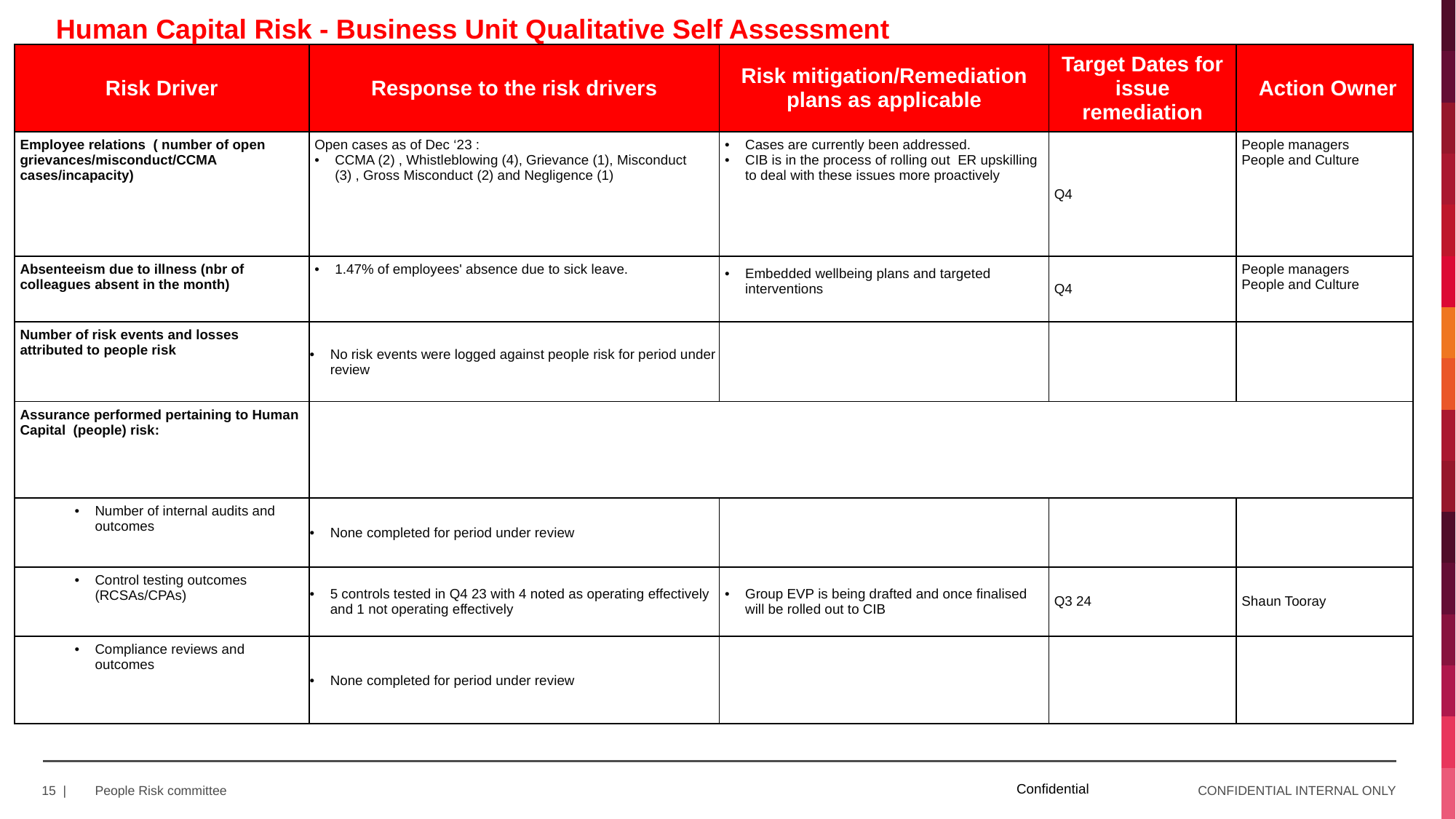

Human Capital Risk - Business Unit Qualitative Self Assessment
| Risk Driver | Response to the risk drivers | Risk mitigation/Remediation plans as applicable | Target Dates for issue remediation | Action Owner |
| --- | --- | --- | --- | --- |
| Employee relations ( number of open grievances/misconduct/CCMA cases/incapacity) | Open cases as of Dec ‘23 : CCMA (2) , Whistleblowing (4), Grievance (1), Misconduct (3) , Gross Misconduct (2) and Negligence (1) | Cases are currently been addressed. CIB is in the process of rolling out ER upskilling to deal with these issues more proactively | Q4 | People managers People and Culture |
| Absenteeism due to illness (nbr of colleagues absent in the month) | 1.47% of employees' absence due to sick leave. | Embedded wellbeing plans and targeted interventions | Q4 | People managers People and Culture |
| Number of risk events and losses attributed to people risk | No risk events were logged against people risk for period under review |  |  |  |
| Assurance performed pertaining to Human Capital (people) risk: |  |  |  |  |
| Number of internal audits and outcomes | None completed for period under review |  |  |  |
| Control testing outcomes (RCSAs/CPAs) | 5 controls tested in Q4 23 with 4 noted as operating effectively and 1 not operating effectively | Group EVP is being drafted and once finalised will be rolled out to CIB | Q3 24 | Shaun Tooray |
| Compliance reviews and outcomes | None completed for period under review |  |  |  |
Confidential